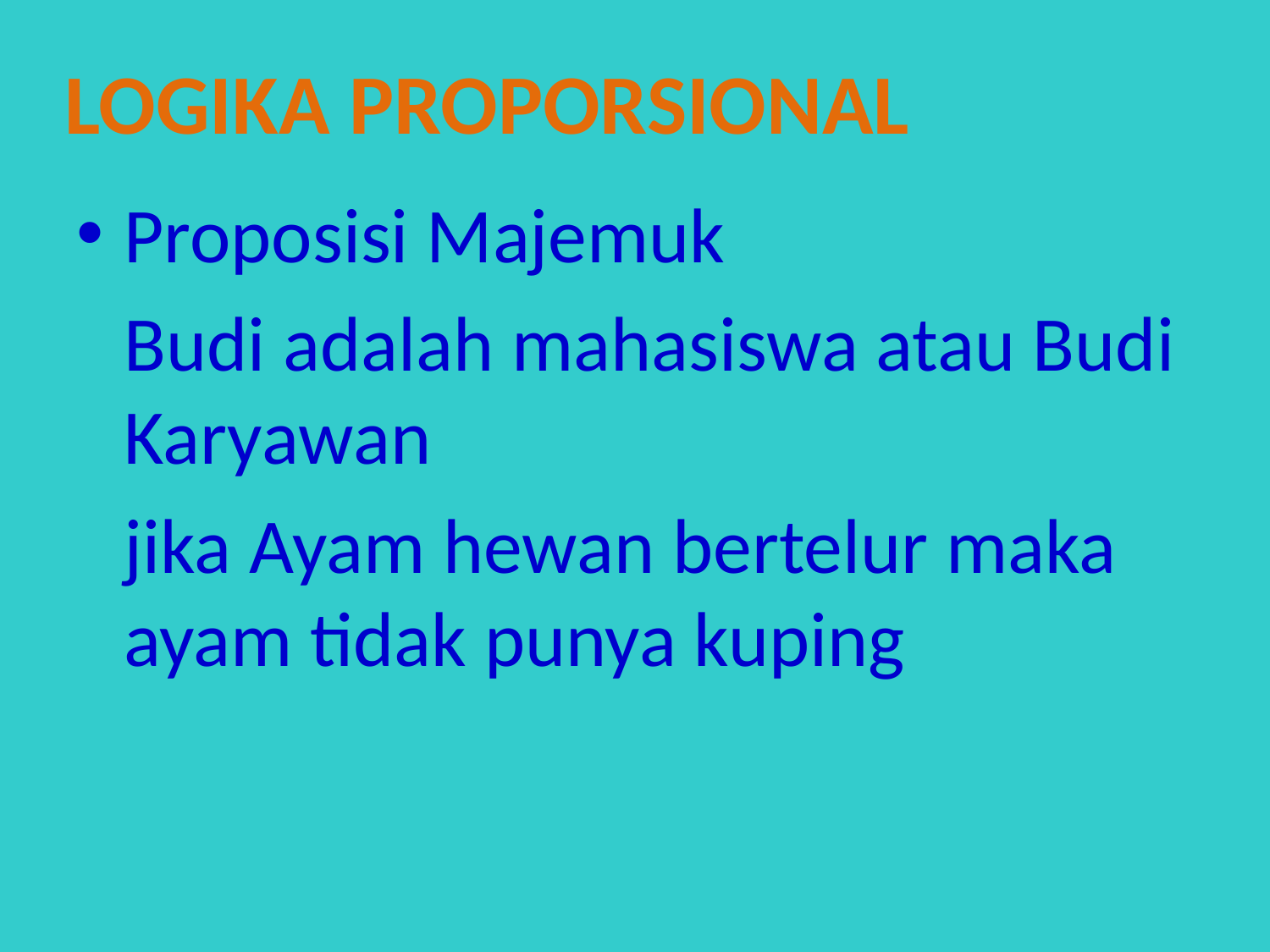

Logika Proporsional
Proposisi Majemuk
	Budi adalah mahasiswa atau Budi Karyawan
	jika Ayam hewan bertelur maka ayam tidak punya kuping